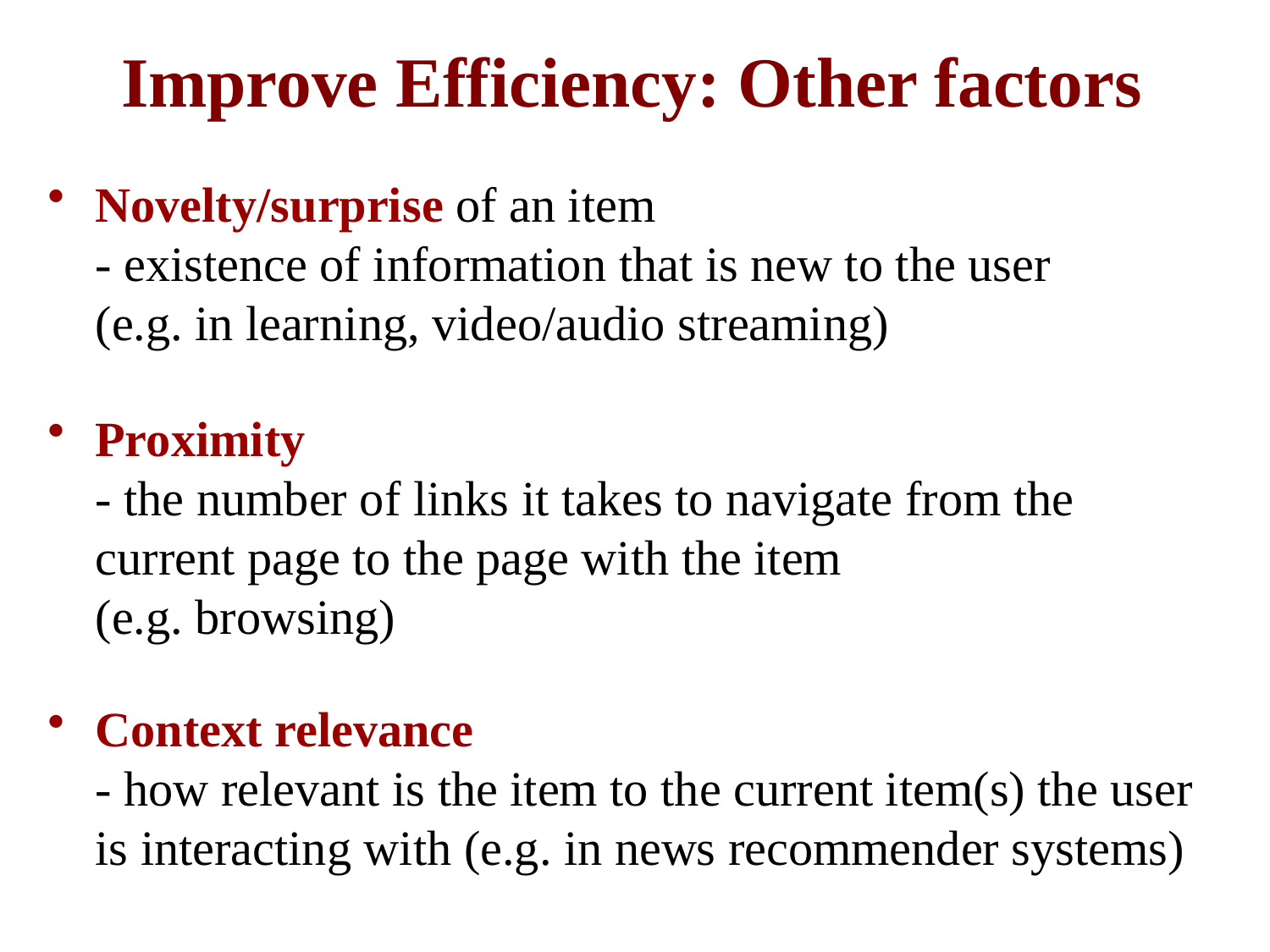

# Improve Efficiency: Other factors
Novelty/surprise of an item
- existence of information that is new to the user
(e.g. in learning, video/audio streaming)

Proximity
- the number of links it takes to navigate from the current page to the page with the item
(e.g. browsing)

Context relevance
- how relevant is the item to the current item(s) the user is interacting with (e.g. in news recommender systems)